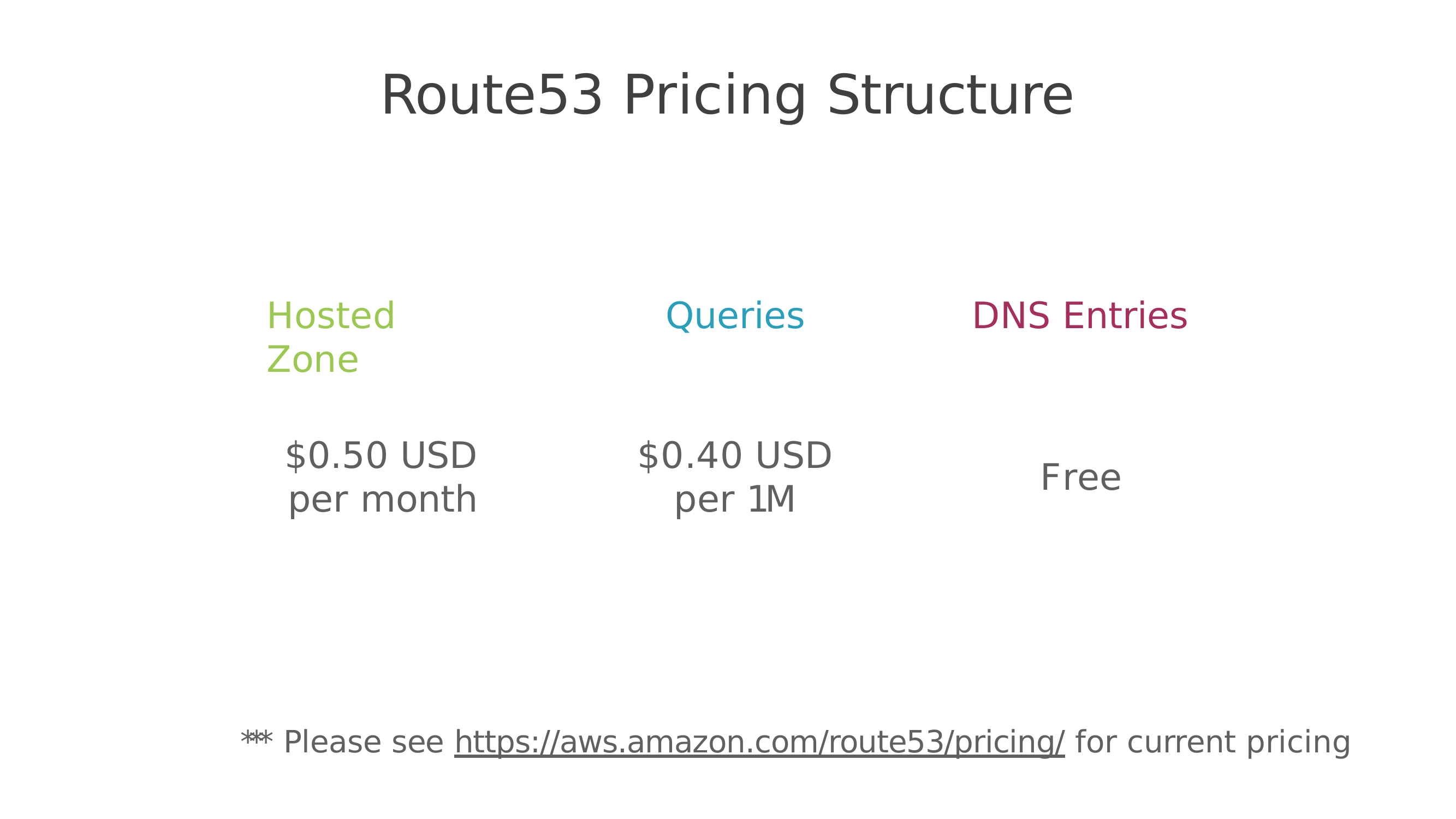

# Route53 Pricing Structure
Hosted Zone
Queries
DNS Entries
$0.50 USD
per month
$0.40 USD
per 1M
Free
*** Please see https://aws.amazon.com/route53/pricing/ for current pricing
61